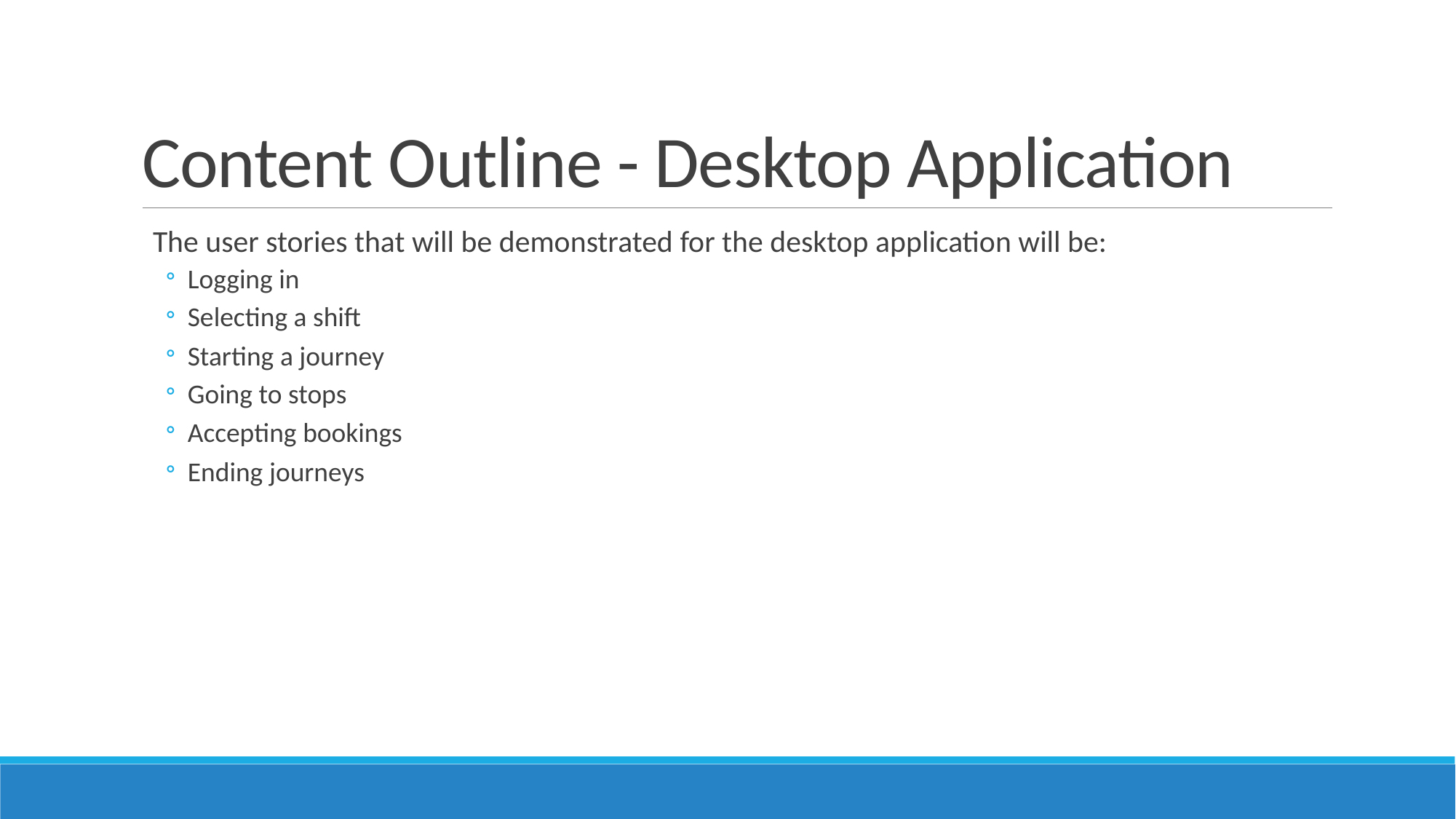

# Content Outline - Desktop Application
The user stories that will be demonstrated for the desktop application will be:
Logging in
Selecting a shift
Starting a journey
Going to stops
Accepting bookings
Ending journeys